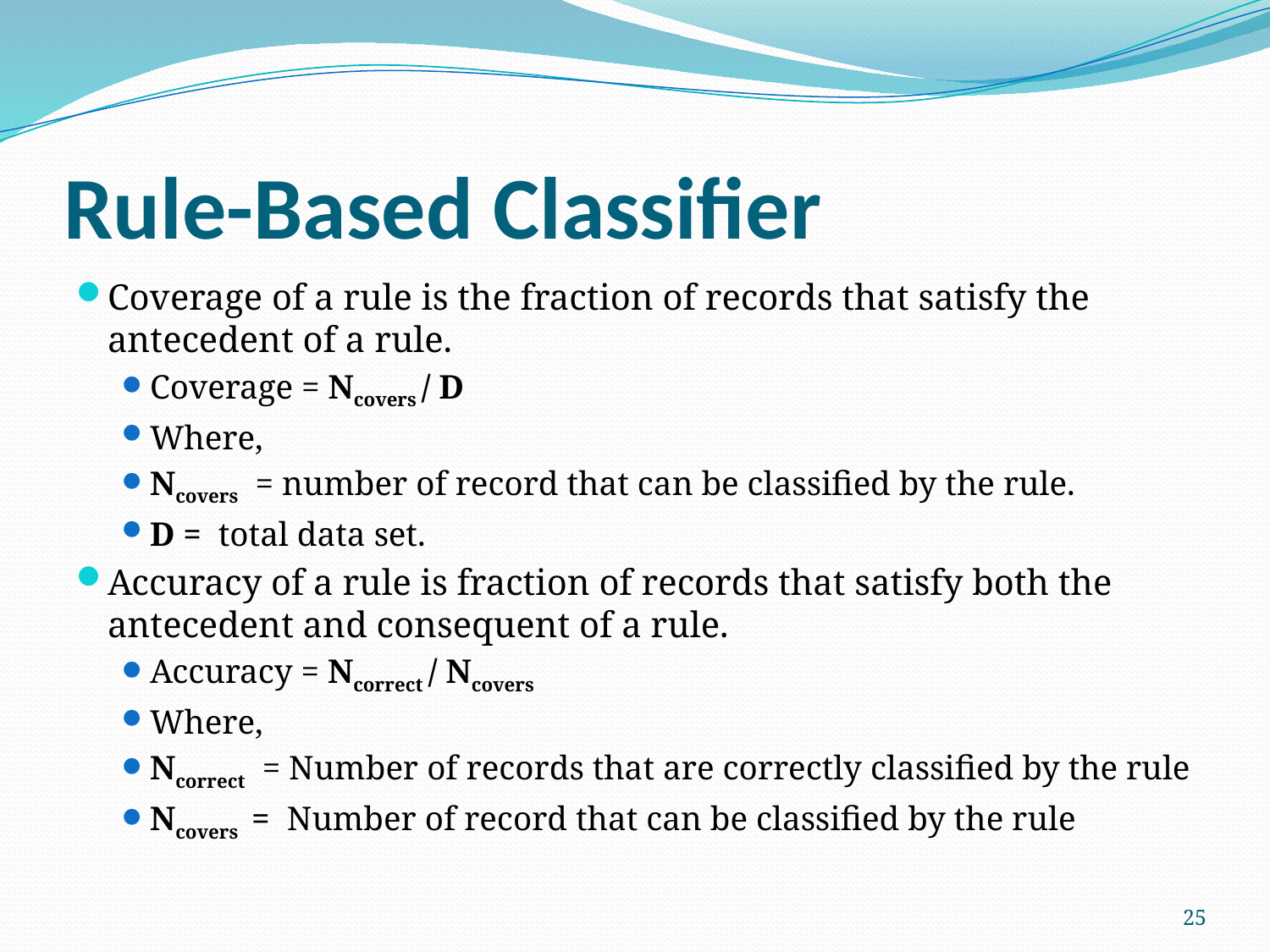

# Rule-Based Classifier
Coverage of a rule is the fraction of records that satisfy the antecedent of a rule.
Coverage = Ncovers / D
Where,
Ncovers  = number of record that can be classified by the rule.
D =  total data set.
Accuracy of a rule is fraction of records that satisfy both the antecedent and consequent of a rule.
Accuracy = Ncorrect / Ncovers
Where,
Ncorrect  = Number of records that are correctly classified by the rule
Ncovers  =  Number of record that can be classified by the rule

25